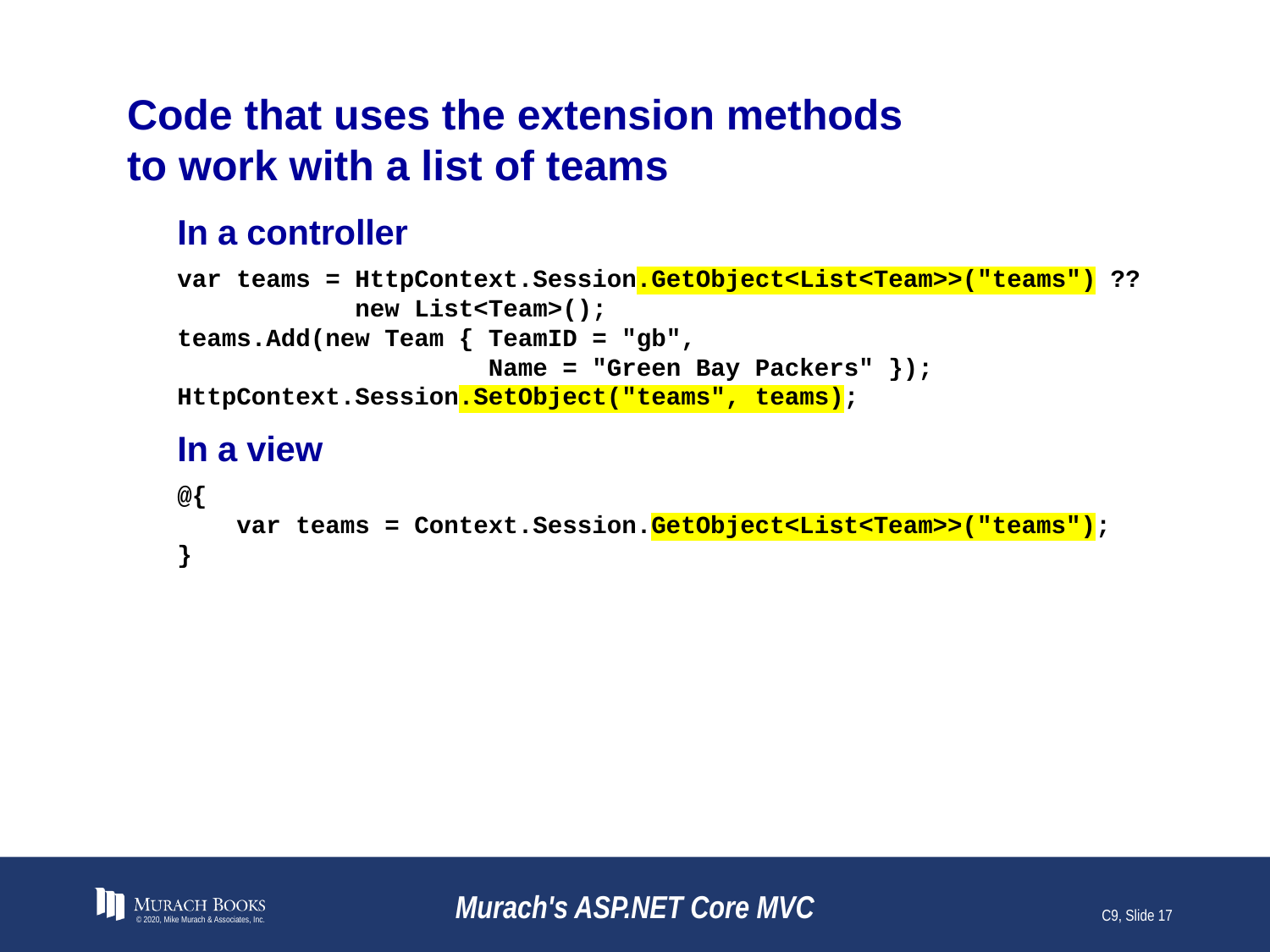

# Code that uses the extension methods to work with a list of teams
In a controller
var teams = HttpContext.Session.GetObject<List<Team>>("teams") ??
            new List<Team>();
teams.Add(new Team { TeamID = "gb",
                     Name = "Green Bay Packers" });
HttpContext.Session.SetObject("teams", teams);
In a view
@{
    var teams = Context.Session.GetObject<List<Team>>("teams");
}

© 2020, Mike Murach & Associates, Inc.
Murach's ASP.NET Core MVC

C9, Slide 17